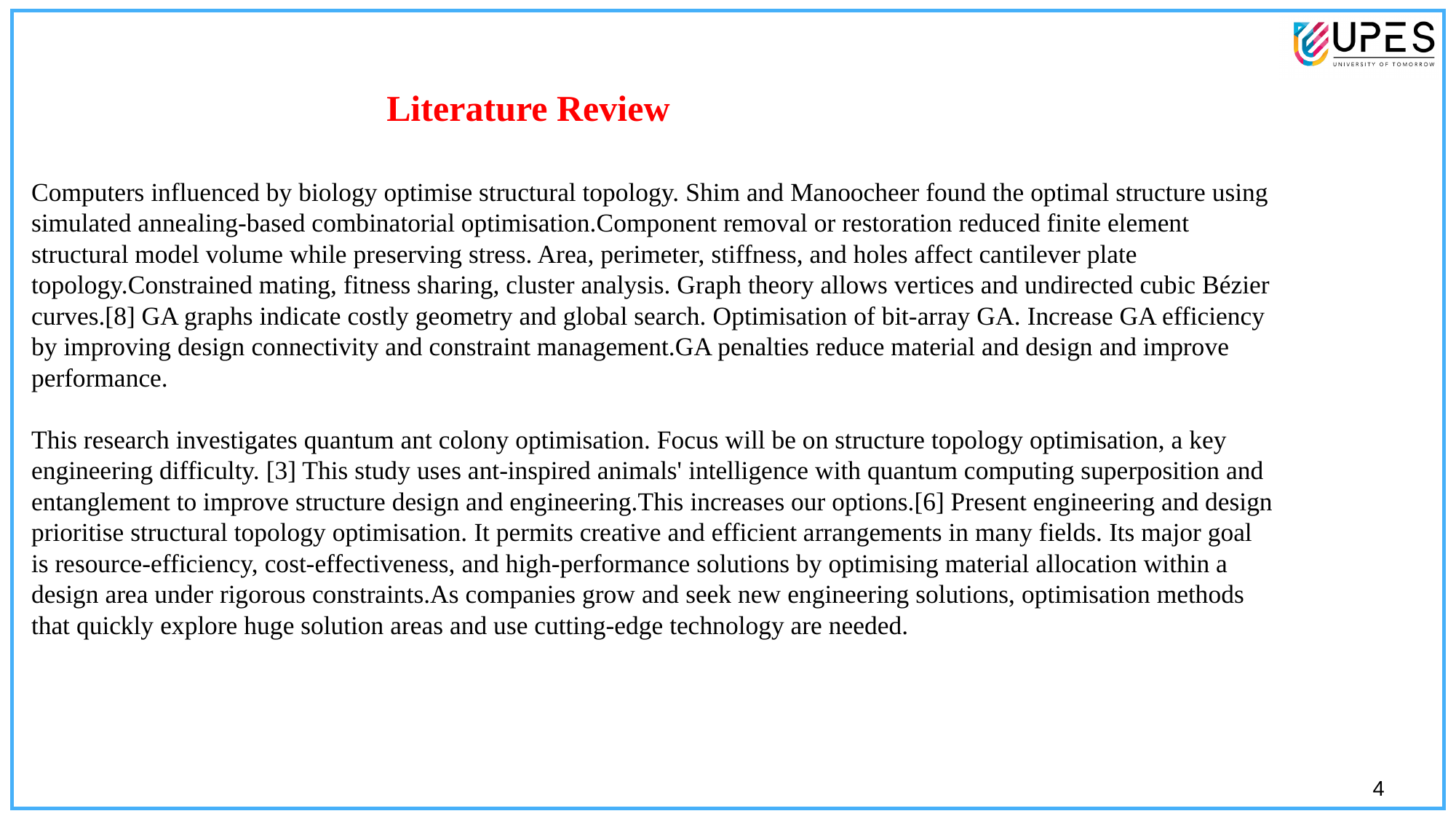

Literature Review
Computers influenced by biology optimise structural topology. Shim and Manoocheer found the optimal structure using simulated annealing-based combinatorial optimisation.Component removal or restoration reduced finite element structural model volume while preserving stress. Area, perimeter, stiffness, and holes affect cantilever plate topology.Constrained mating, fitness sharing, cluster analysis. Graph theory allows vertices and undirected cubic Bézier curves.[8] GA graphs indicate costly geometry and global search. Optimisation of bit-array GA. Increase GA efficiency by improving design connectivity and constraint management.GA penalties reduce material and design and improve performance.

This research investigates quantum ant colony optimisation. Focus will be on structure topology optimisation, a key engineering difficulty. [3] This study uses ant-inspired animals' intelligence with quantum computing superposition and entanglement to improve structure design and engineering.This increases our options.[6] Present engineering and design prioritise structural topology optimisation. It permits creative and efficient arrangements in many fields. Its major goal is resource-efficiency, cost-effectiveness, and high-performance solutions by optimising material allocation within a design area under rigorous constraints.As companies grow and seek new engineering solutions, optimisation methods that quickly explore huge solution areas and use cutting-edge technology are needed.

4